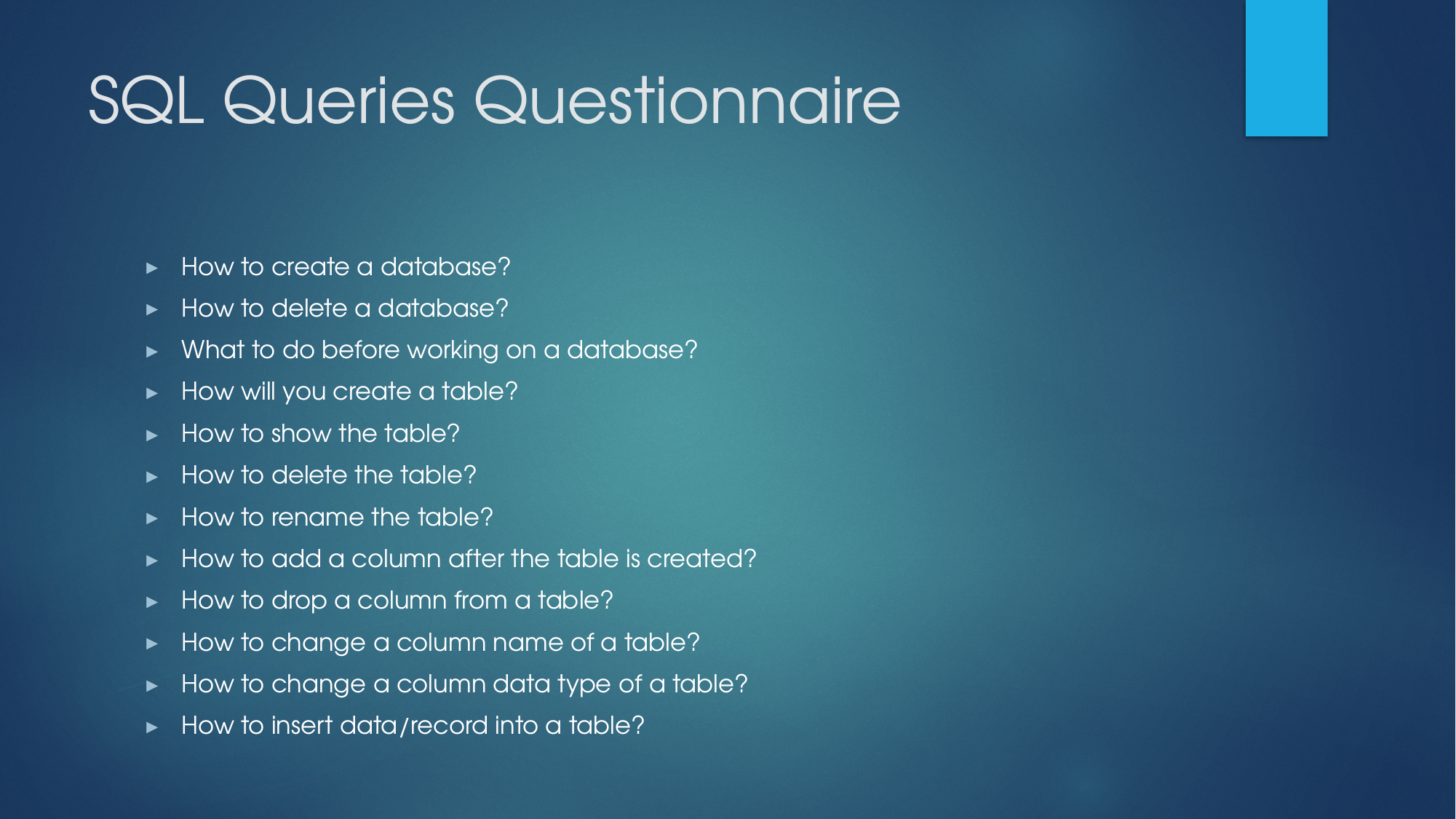

# SQL Queries Questionnaire
How to create a database?
How to delete a database?
What to do before working on a database?
How will you create a table?
How to show the table?
How to delete the table?
How to rename the table?
How to add a column after the table is created?
How to drop a column from a table?
How to change a column name of a table?
How to change a column data type of a table?
How to insert data/record into a table?